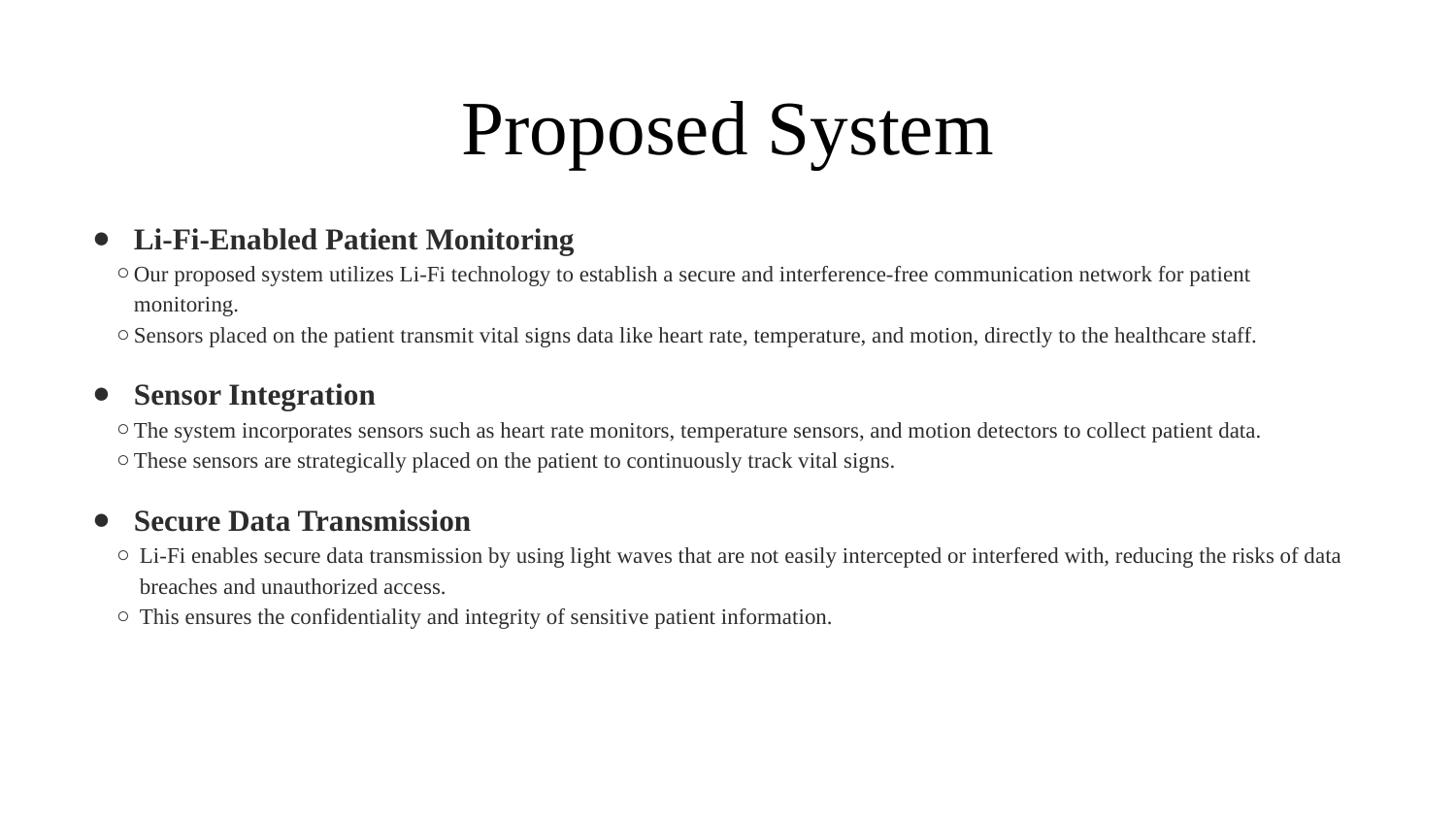

# Proposed System
Li-Fi-Enabled Patient Monitoring
Our proposed system utilizes Li-Fi technology to establish a secure and interference-free communication network for patient monitoring.
Sensors placed on the patient transmit vital signs data like heart rate, temperature, and motion, directly to the healthcare staff.

Sensor Integration
The system incorporates sensors such as heart rate monitors, temperature sensors, and motion detectors to collect patient data.
These sensors are strategically placed on the patient to continuously track vital signs.

Secure Data Transmission
Li-Fi enables secure data transmission by using light waves that are not easily intercepted or interfered with, reducing the risks of data breaches and unauthorized access.
This ensures the confidentiality and integrity of sensitive patient information.